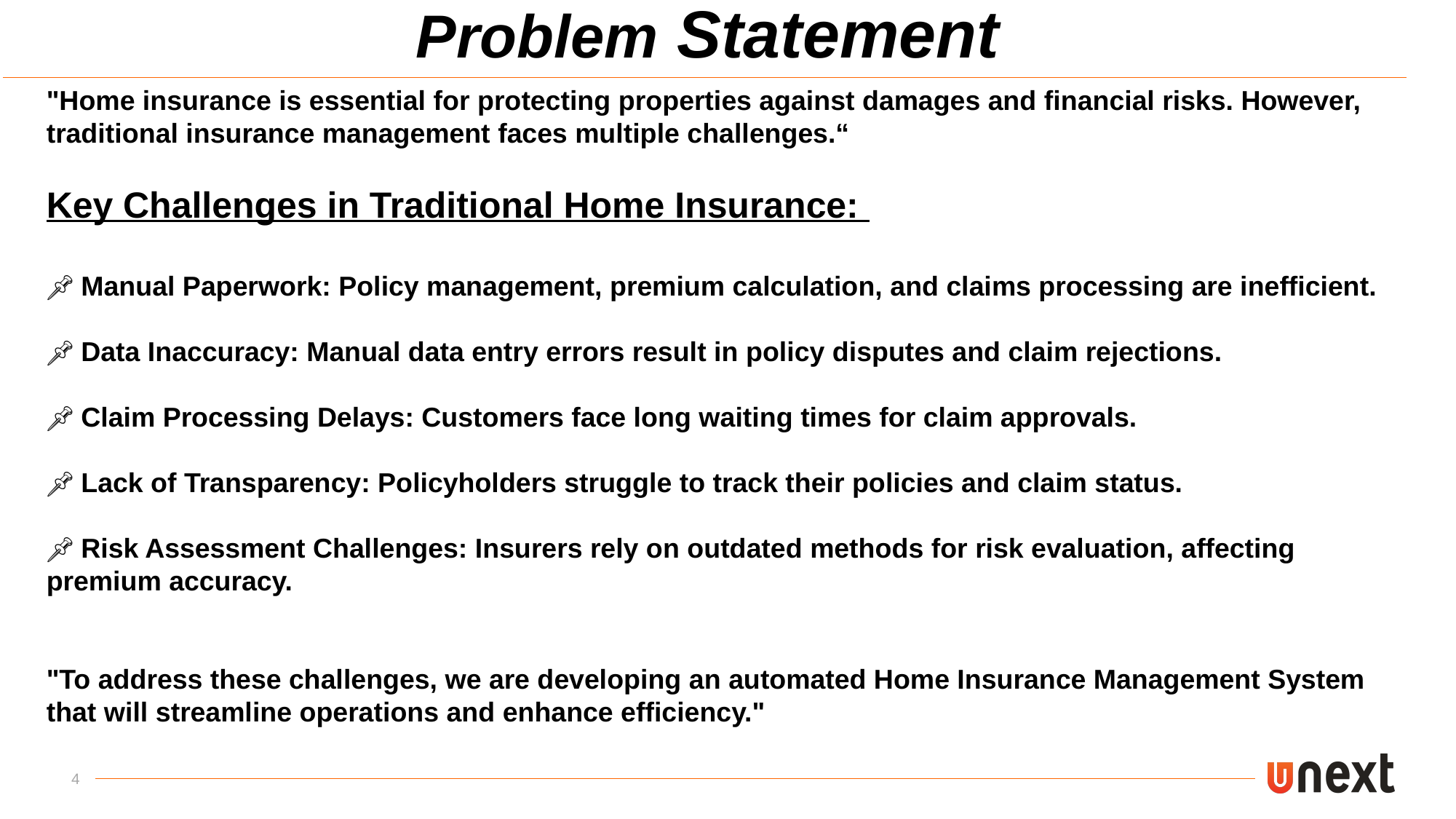

Problem Statement

"Home insurance is essential for protecting properties against damages and financial risks. However, traditional insurance management faces multiple challenges.“

Key Challenges in Traditional Home Insurance:

📌 Manual Paperwork: Policy management, premium calculation, and claims processing are inefficient.

📌 Data Inaccuracy: Manual data entry errors result in policy disputes and claim rejections.

📌 Claim Processing Delays: Customers face long waiting times for claim approvals.

📌 Lack of Transparency: Policyholders struggle to track their policies and claim status.

📌 Risk Assessment Challenges: Insurers rely on outdated methods for risk evaluation, affecting premium accuracy.

"To address these challenges, we are developing an automated Home Insurance Management System that will streamline operations and enhance efficiency."
4